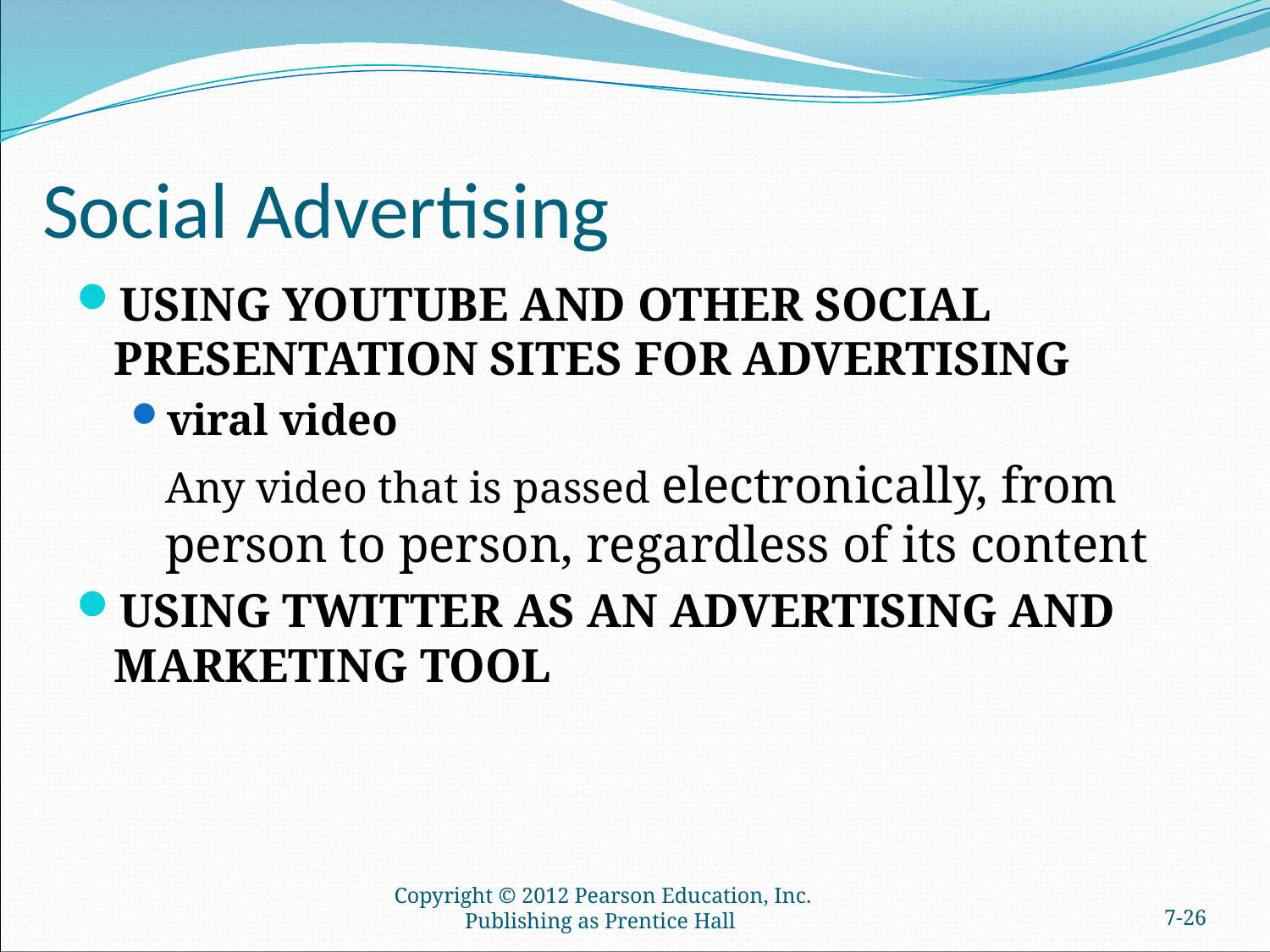

# Social Advertising
USING YOUTUBE AND OTHER SOCIAL PRESENTATION SITES FOR ADVERTISING
viral video
	Any video that is passed electronically, from person to person, regardless of its content
USING TWITTER AS AN ADVERTISING AND MARKETING TOOL
Copyright © 2012 Pearson Education, Inc. Publishing as Prentice Hall
7-26